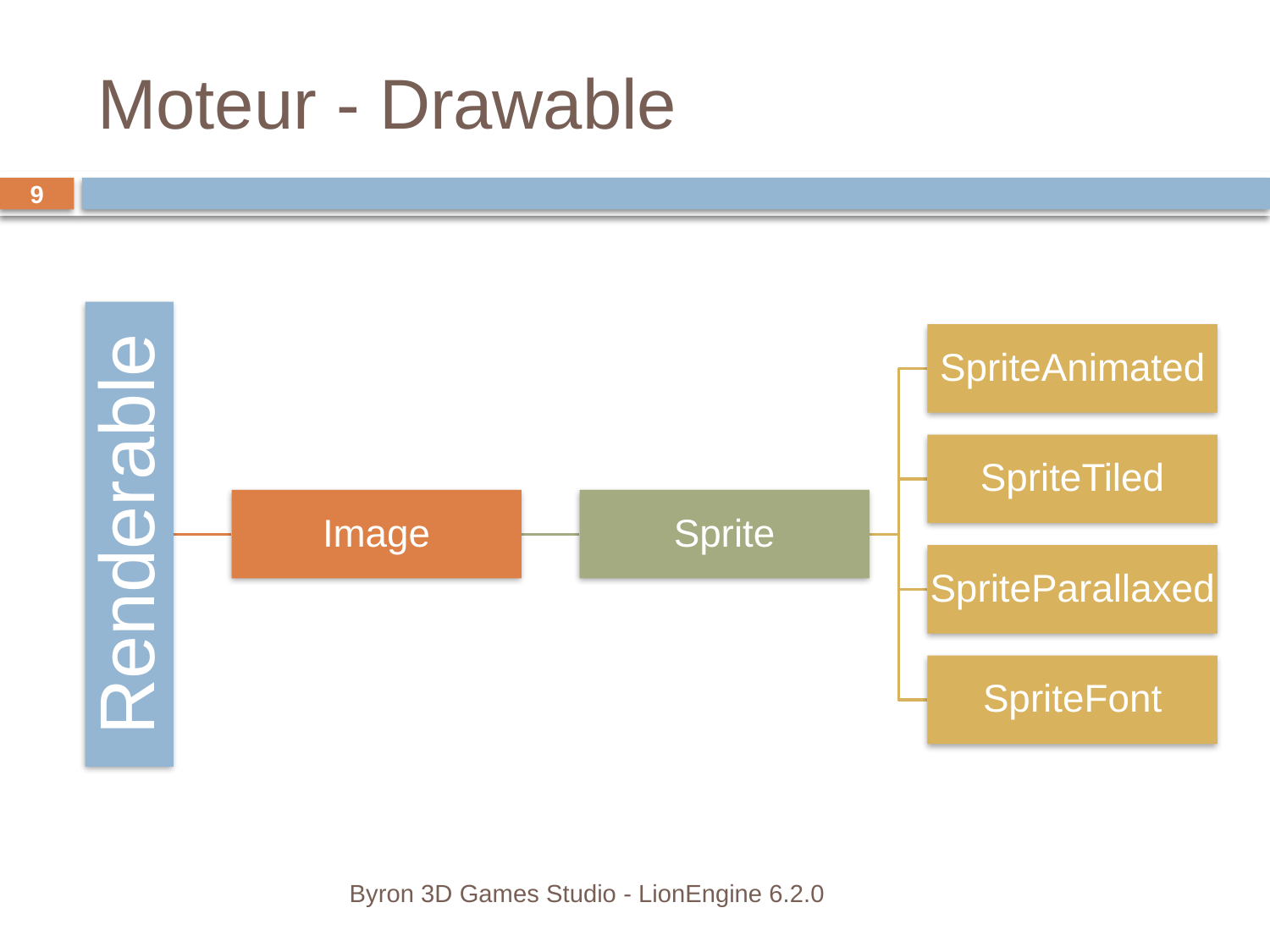

# Moteur - Drawable
9

Renderable
Image
Sprite
SpriteAnimated
SpriteTiled
SpriteParallaxed
SpriteFont
Byron 3D Games Studio - LionEngine 6.2.0